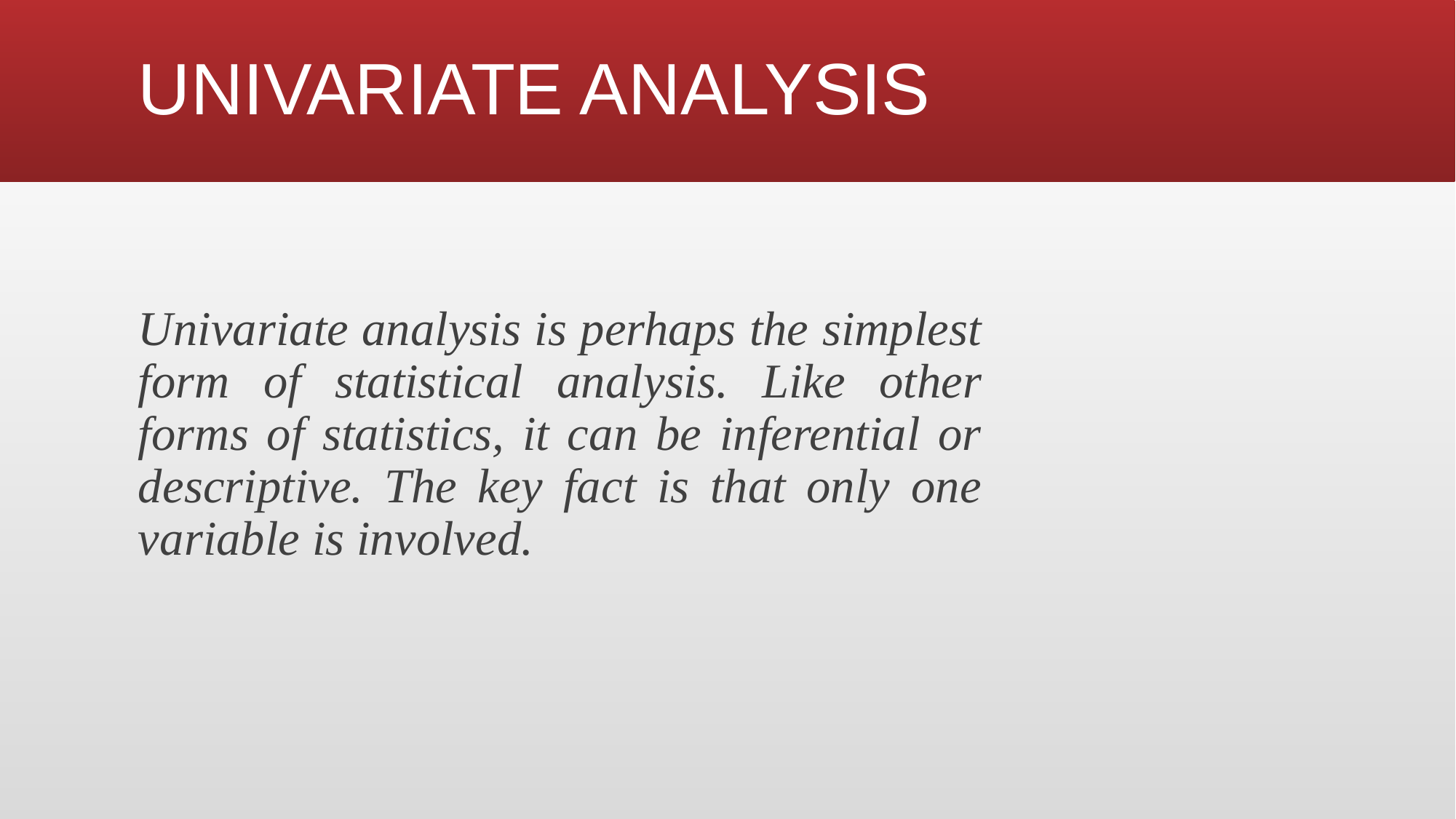

# UNIVARIATE ANALYSIS
Univariate analysis is perhaps the simplest form of statistical analysis. Like other forms of statistics, it can be inferential or descriptive. The key fact is that only one variable is involved.